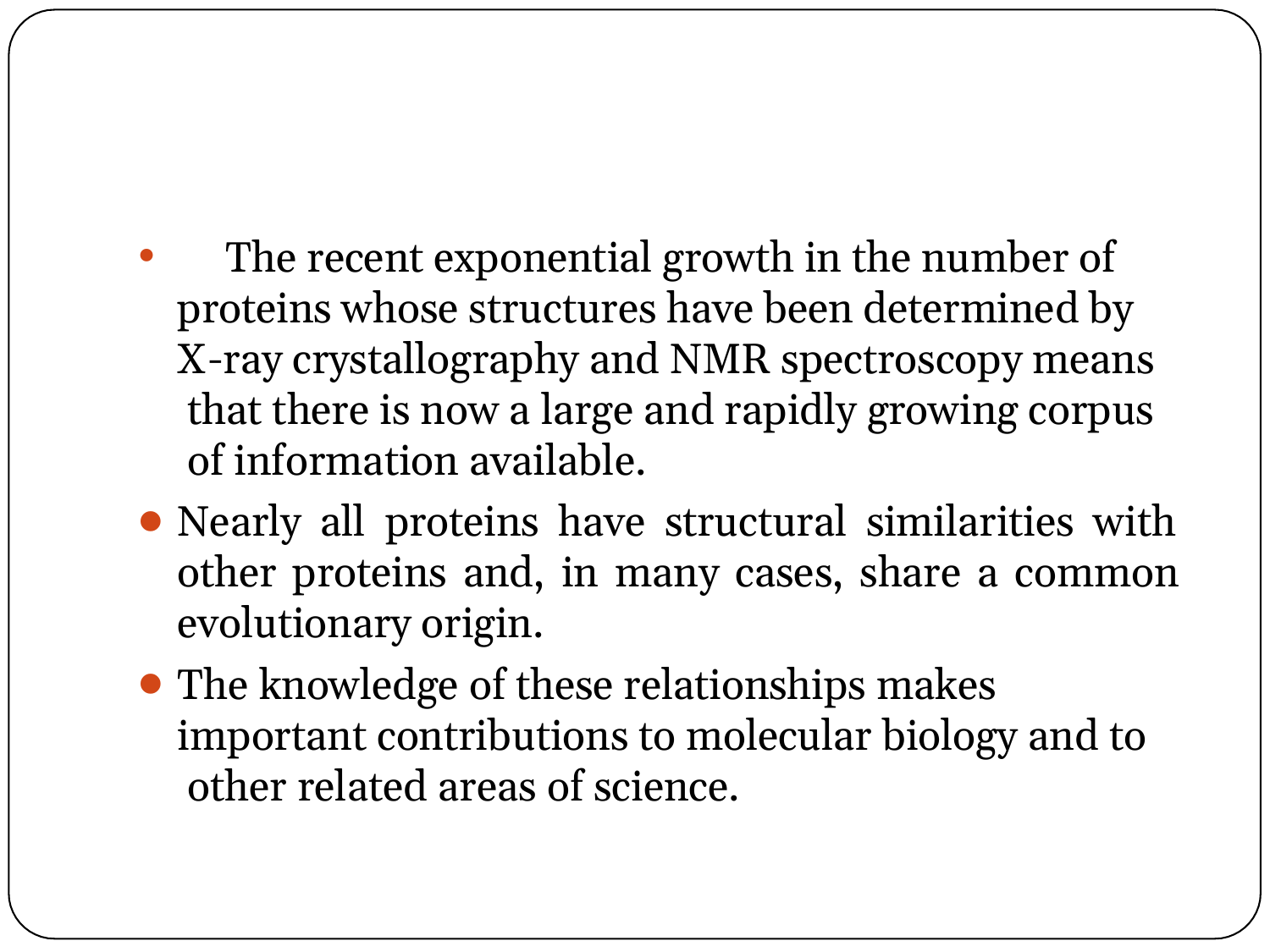

The recent exponential growth in the number of  proteins whose structures have been determined by  X-ray crystallography and NMR spectroscopy means  that there is now a large and rapidly growing corpus  of information available.
Nearly all proteins have structural similarities with  other proteins and, in many cases, share a common  evolutionary origin.
The knowledge of these relationships makes  important contributions to molecular biology and to  other related areas of science.